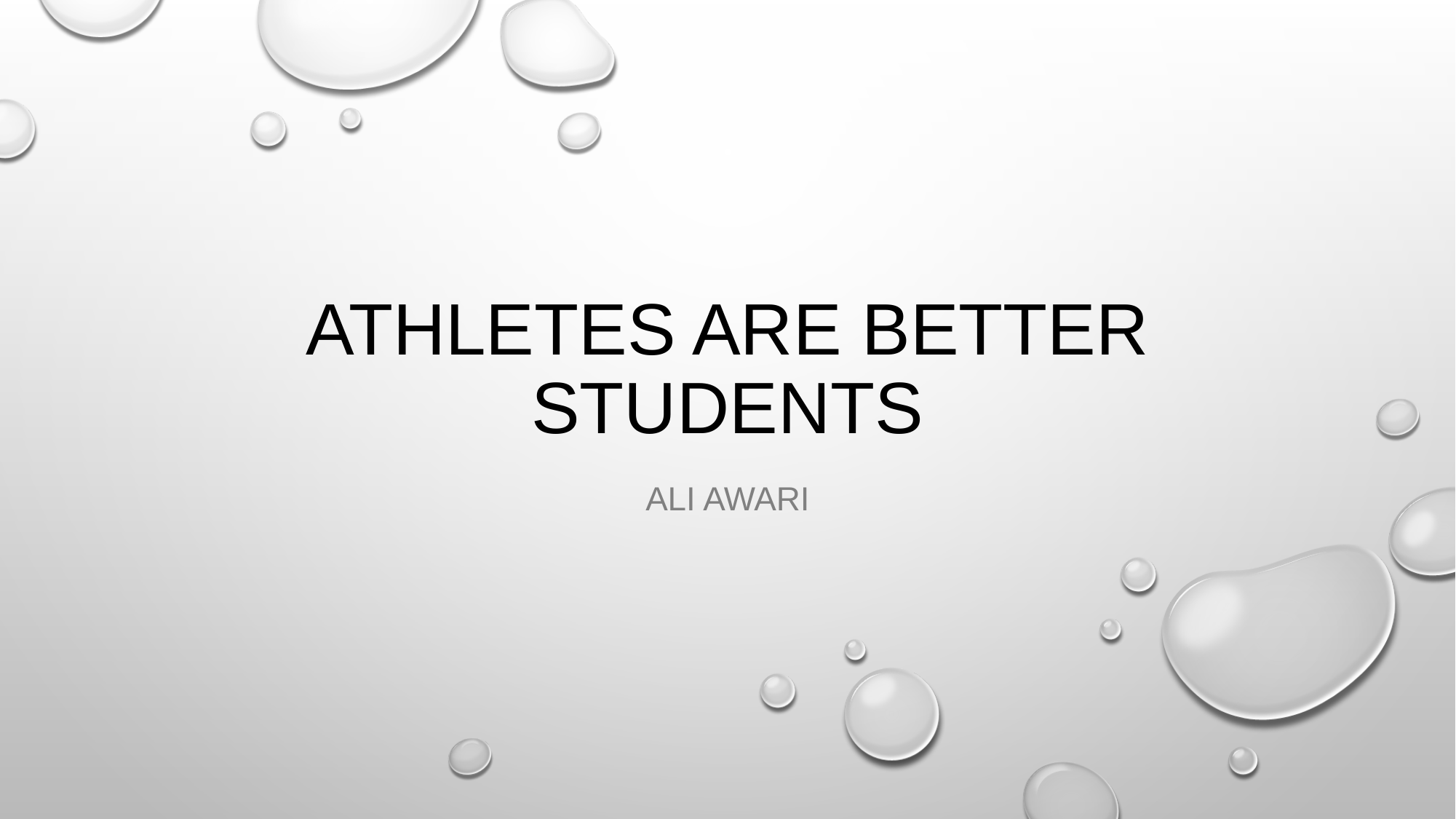

# Athletes are better students
Ali Awari